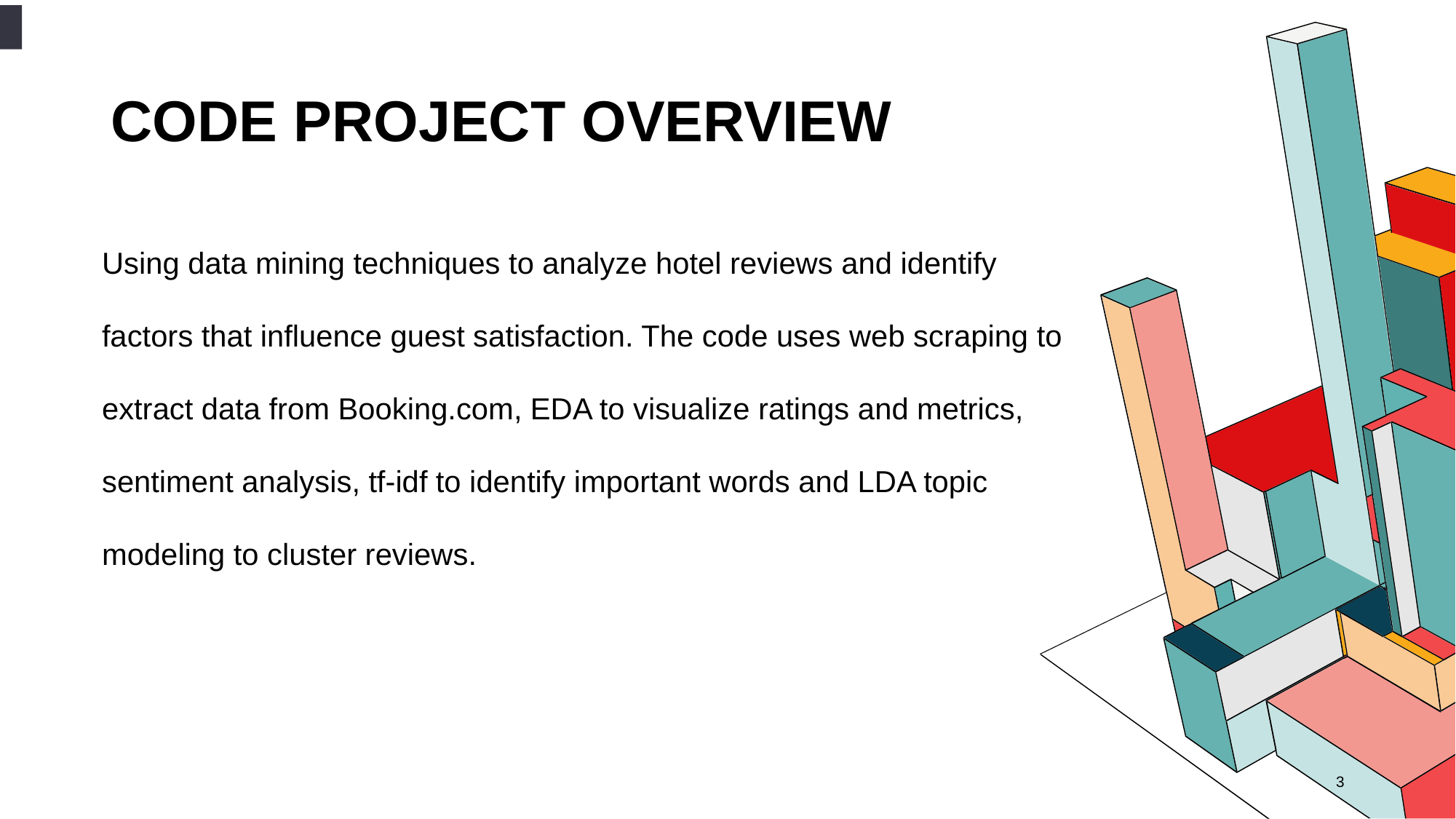

# Code project overview
Using data mining techniques to analyze hotel reviews and identify factors that influence guest satisfaction. The code uses web scraping to extract data from Booking.com, EDA to visualize ratings and metrics, sentiment analysis, tf-idf to identify important words and LDA topic modeling to cluster reviews.
3